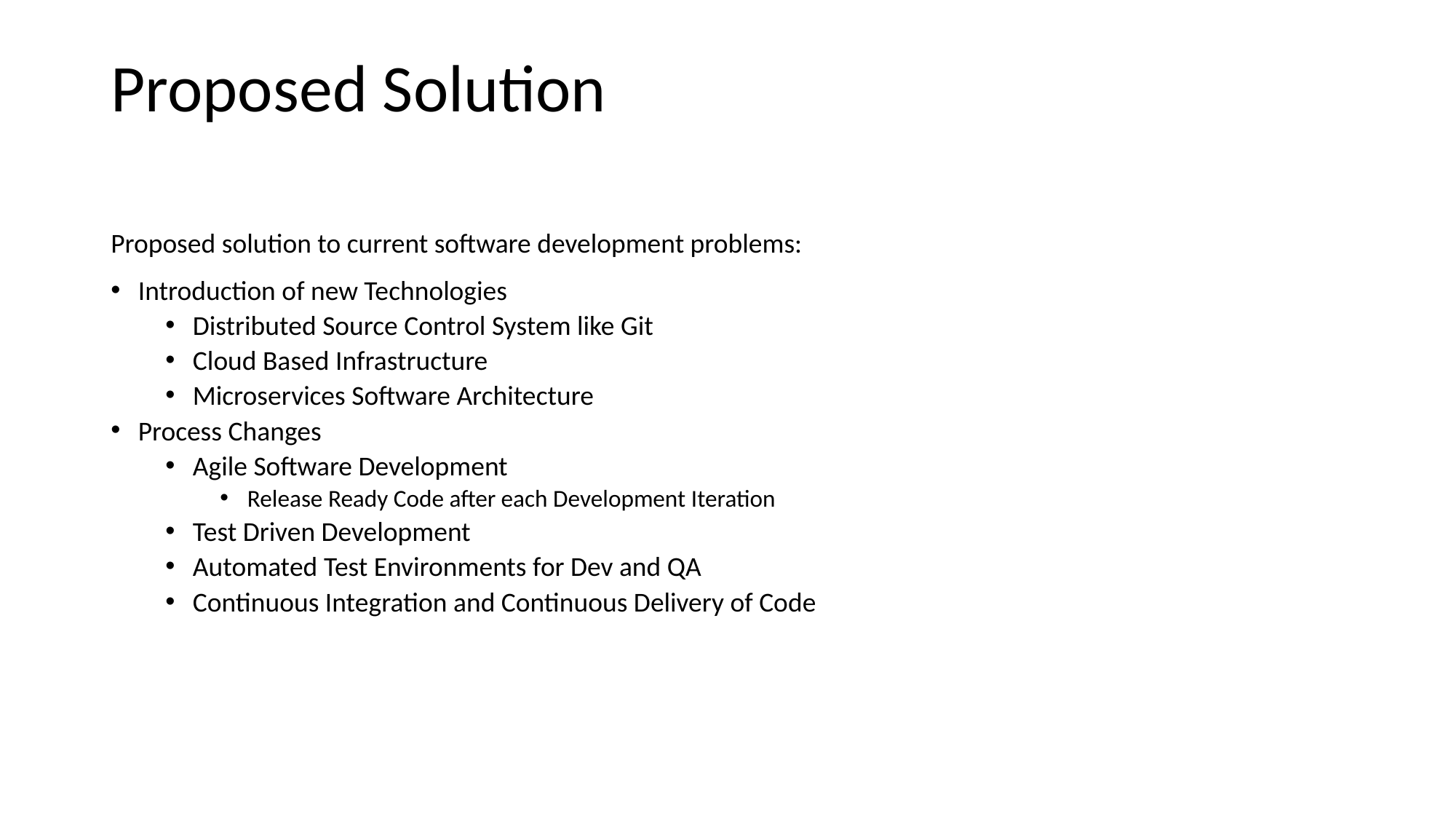

# Proposed Solution
Proposed solution to current software development problems:
Introduction of new Technologies
Distributed Source Control System like Git
Cloud Based Infrastructure
Microservices Software Architecture
Process Changes
Agile Software Development
Release Ready Code after each Development Iteration
Test Driven Development
Automated Test Environments for Dev and QA
Continuous Integration and Continuous Delivery of Code